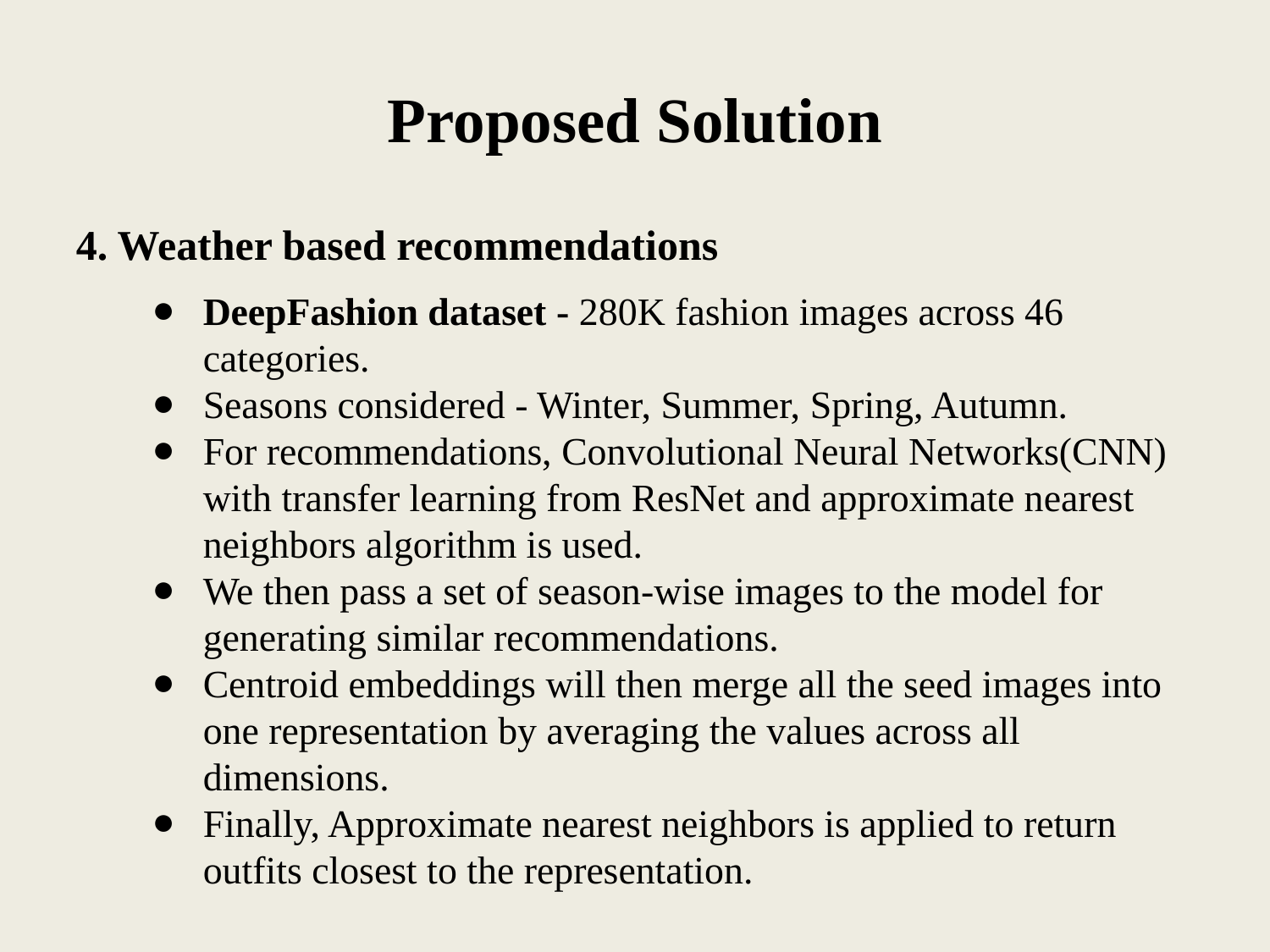

# Proposed Solution
4. Weather based recommendations
DeepFashion dataset - 280K fashion images across 46 categories.
Seasons considered - Winter, Summer, Spring, Autumn.
For recommendations, Convolutional Neural Networks(CNN) with transfer learning from ResNet and approximate nearest neighbors algorithm is used.
We then pass a set of season-wise images to the model for generating similar recommendations.
Centroid embeddings will then merge all the seed images into one representation by averaging the values across all dimensions.
Finally, Approximate nearest neighbors is applied to return outfits closest to the representation.